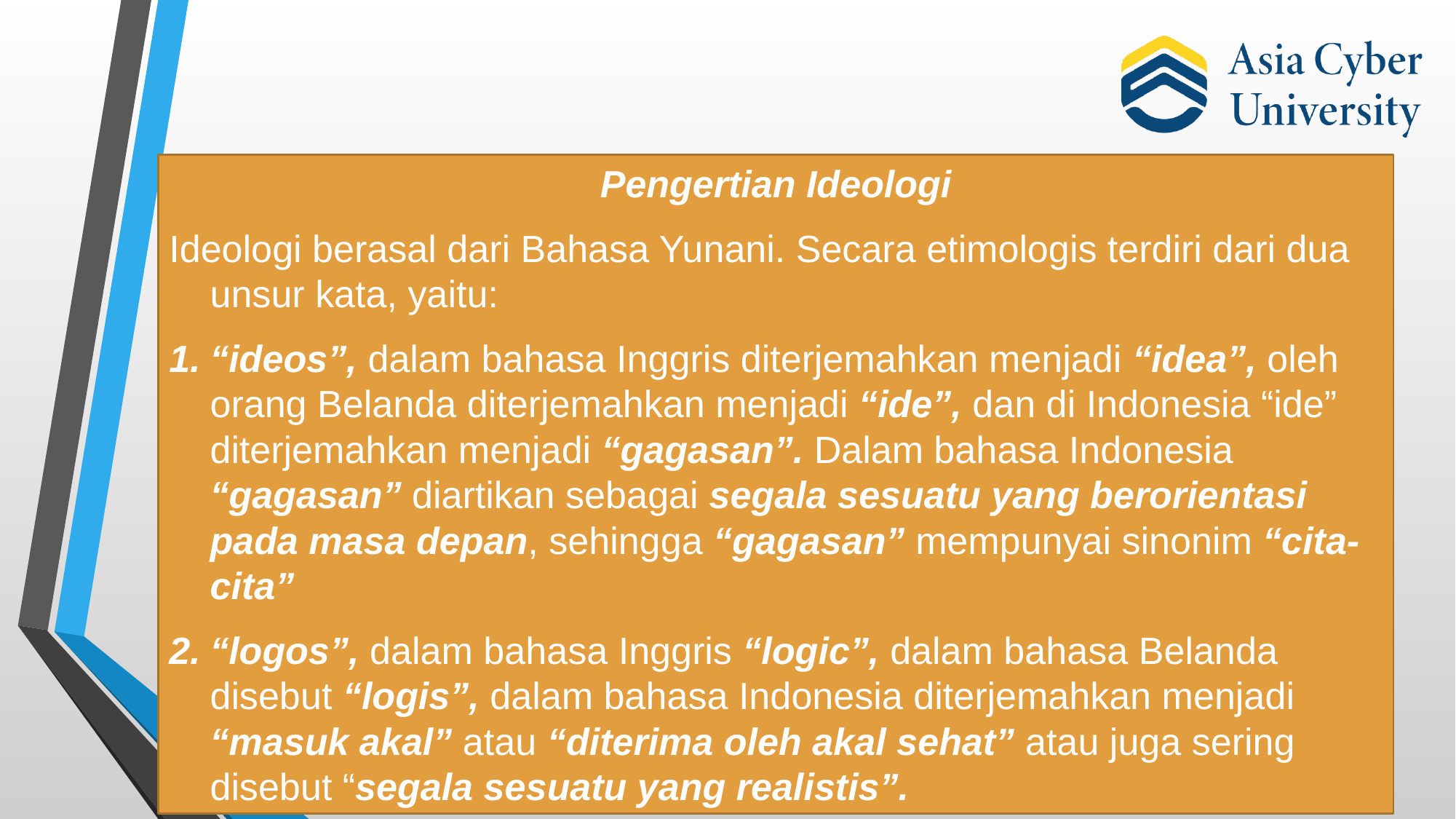

Pengertian Ideologi
Ideologi berasal dari Bahasa Yunani. Secara etimologis terdiri dari dua unsur kata, yaitu:
“ideos”, dalam bahasa Inggris diterjemahkan menjadi “idea”, oleh orang Belanda diterjemahkan menjadi “ide”, dan di Indonesia “ide” diterjemahkan menjadi “gagasan”. Dalam bahasa Indonesia “gagasan” diartikan sebagai segala sesuatu yang berorientasi pada masa depan, sehingga “gagasan” mempunyai sinonim “cita-cita”
“logos”, dalam bahasa Inggris “logic”, dalam bahasa Belanda disebut “logis”, dalam bahasa Indonesia diterjemahkan menjadi “masuk akal” atau “diterima oleh akal sehat” atau juga sering disebut “segala sesuatu yang realistis”.